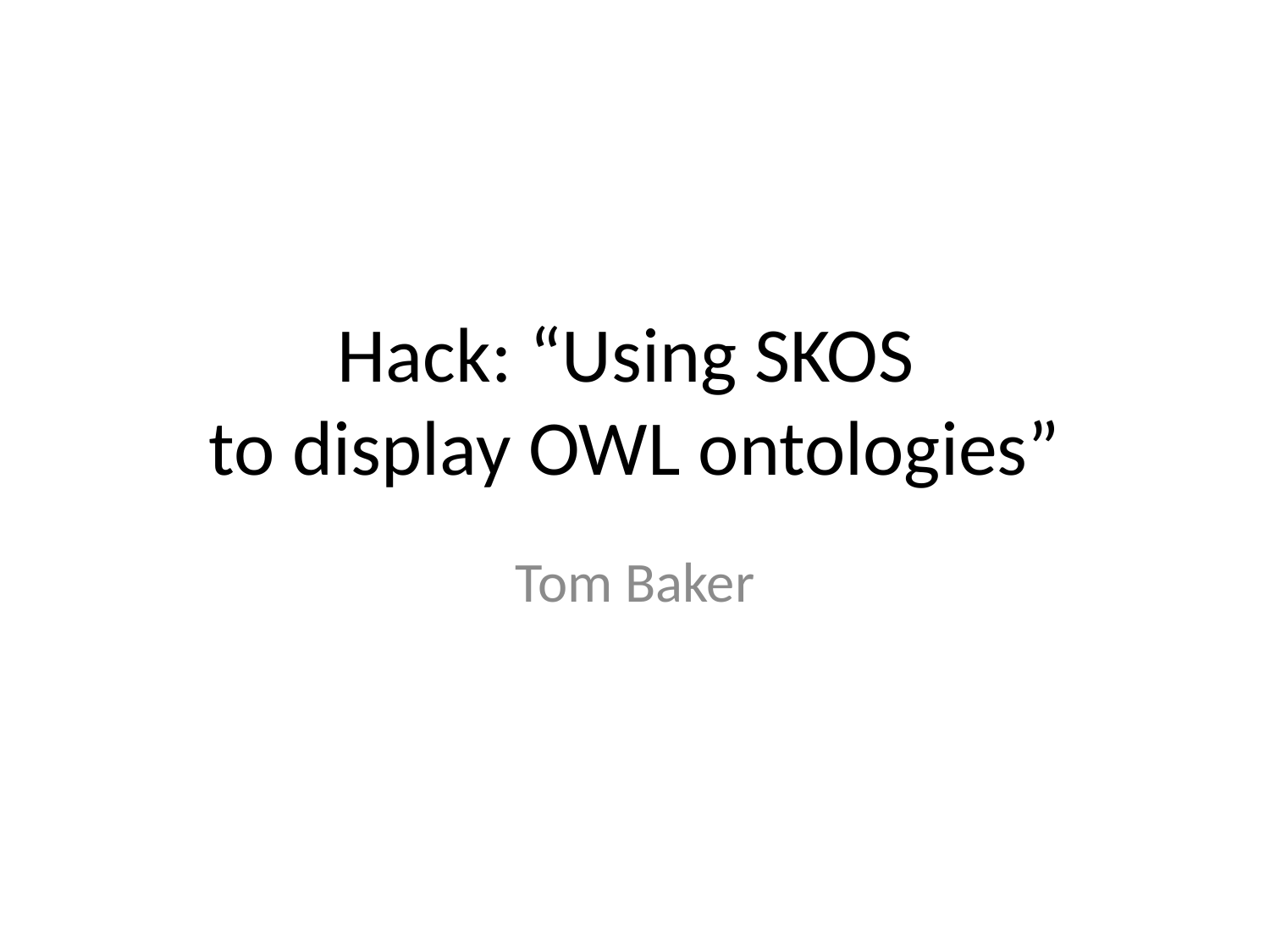

# Hack: “Using SKOS to display OWL ontologies”
Tom Baker